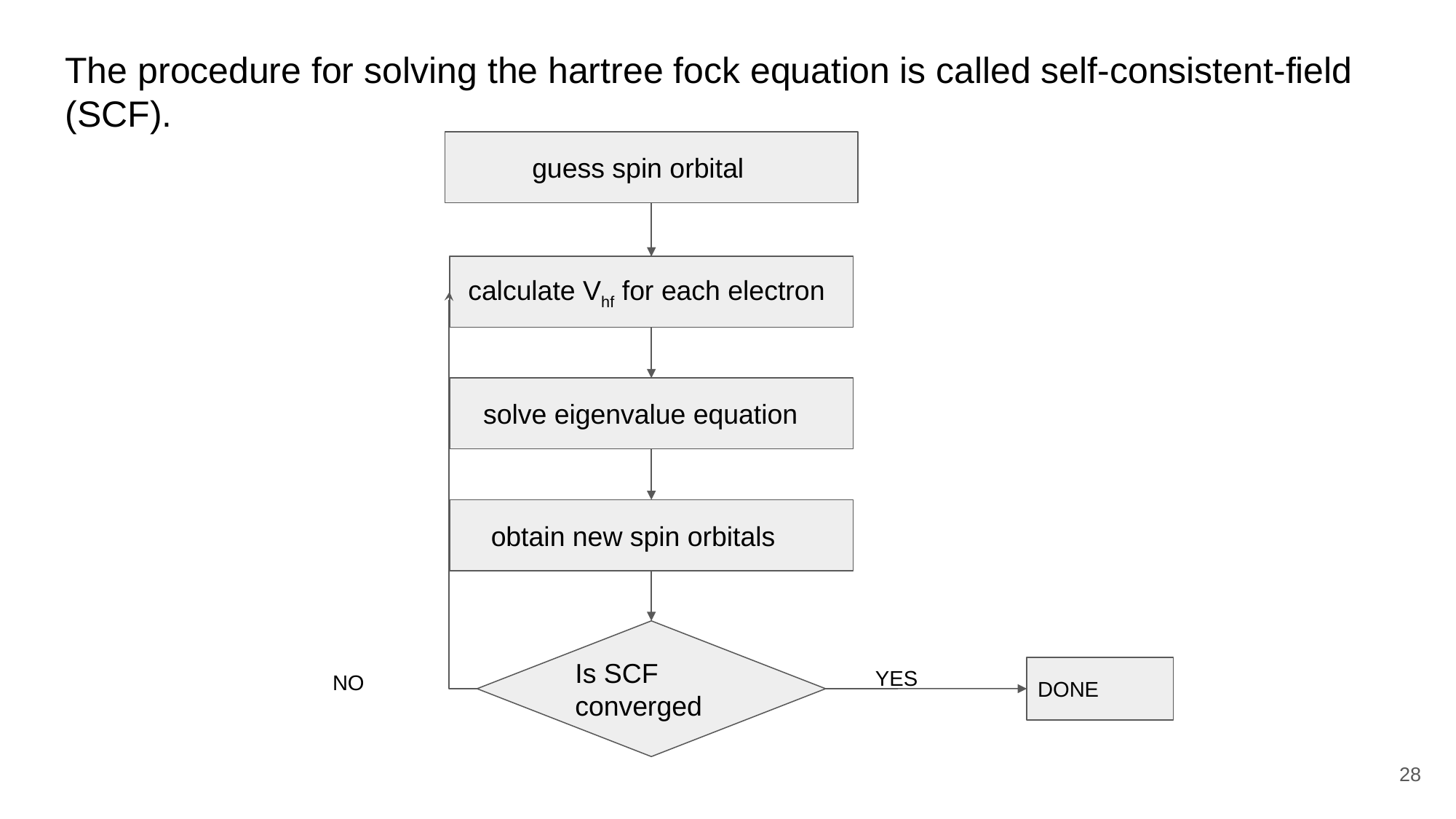

# The procedure for solving the hartree fock equation is called self-consistent-field (SCF).
          guess spin orbital
 calculate Vhf for each electron
   solve eigenvalue equation
    obtain new spin orbitals
Is SCF
converged
YES

DONE
NO
28